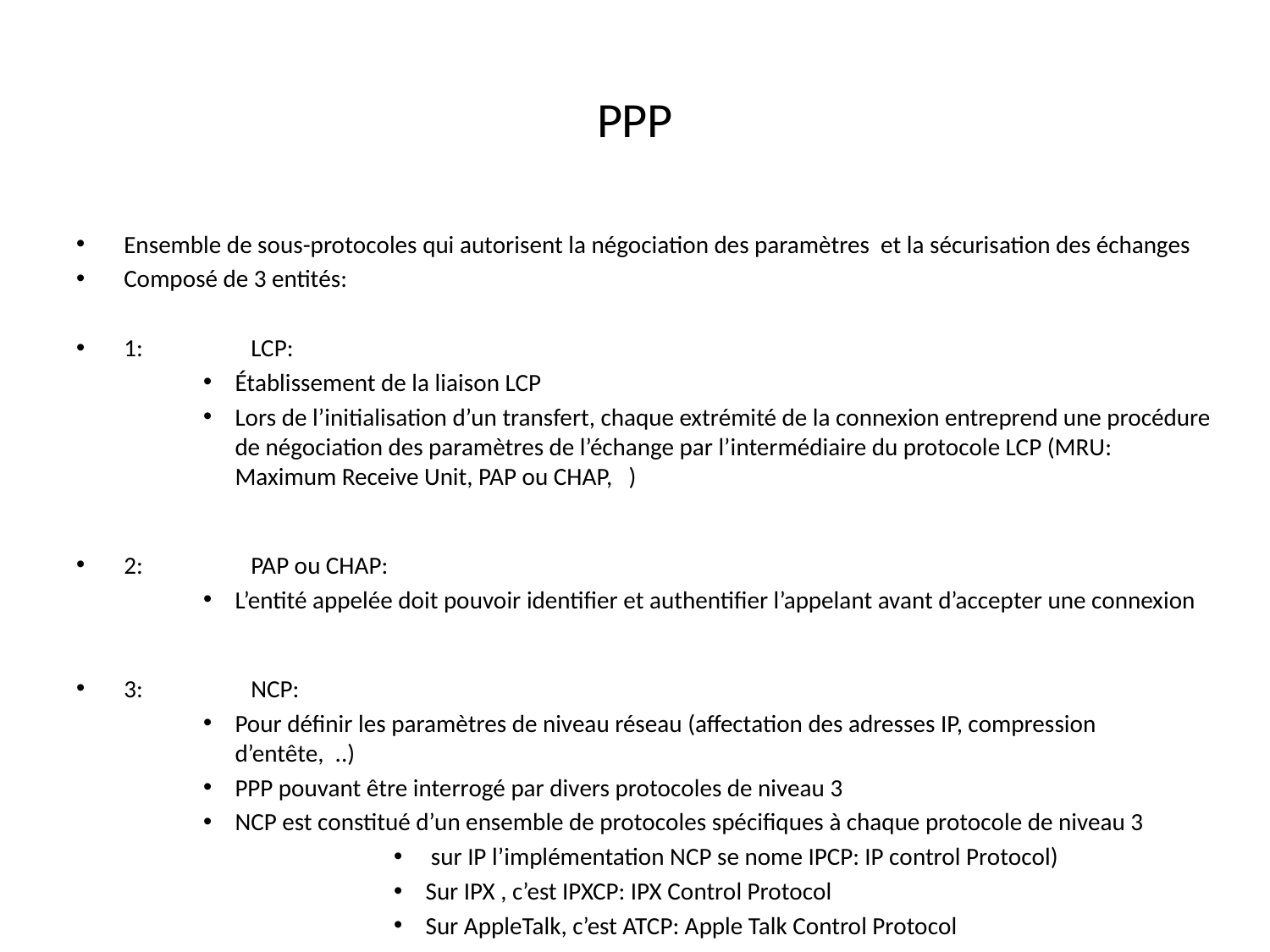

# PPP
Ensemble de sous-protocoles qui autorisent la négociation des paramètres  et la sécurisation des échanges
Composé de 3 entités:

1:	LCP:
Établissement de la liaison LCP
Lors de l’initialisation d’un transfert, chaque extrémité de la connexion entreprend une procédure de négociation des paramètres de l’échange par l’intermédiaire du protocole LCP (MRU: Maximum Receive Unit, PAP ou CHAP,   )

2:	PAP ou CHAP:
L’entité appelée doit pouvoir identifier et authentifier l’appelant avant d’accepter une connexion

3:	NCP:
Pour définir les paramètres de niveau réseau (affectation des adresses IP, compression d’entête,  ..)
PPP pouvant être interrogé par divers protocoles de niveau 3
NCP est constitué d’un ensemble de protocoles spécifiques à chaque protocole de niveau 3
 sur IP l’implémentation NCP se nome IPCP: IP control Protocol)
Sur IPX , c’est IPXCP: IPX Control Protocol
Sur AppleTalk, c’est ATCP: Apple Talk Control Protocol